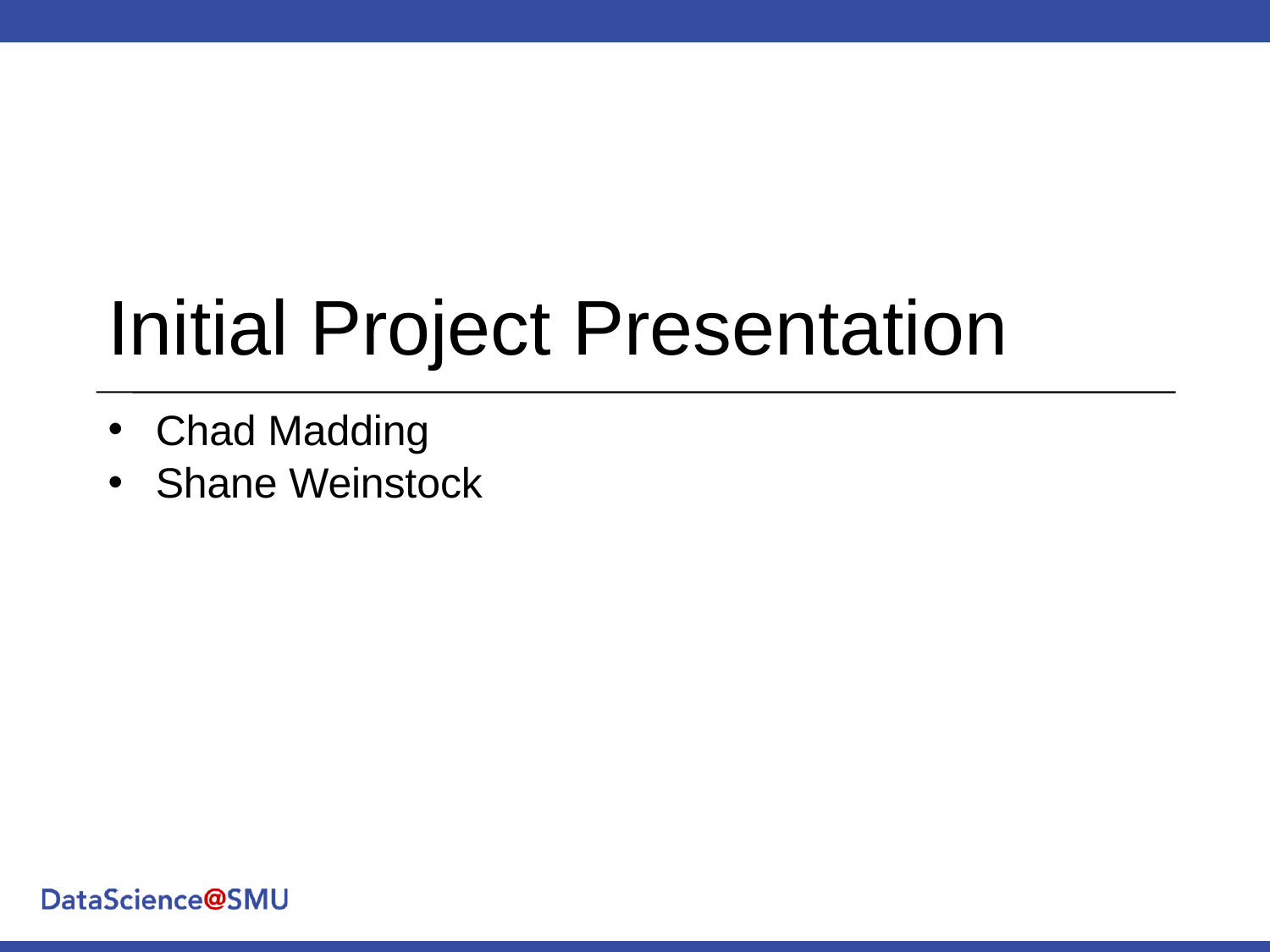

# Initial Project Presentation

Chad Madding
Shane Weinstock